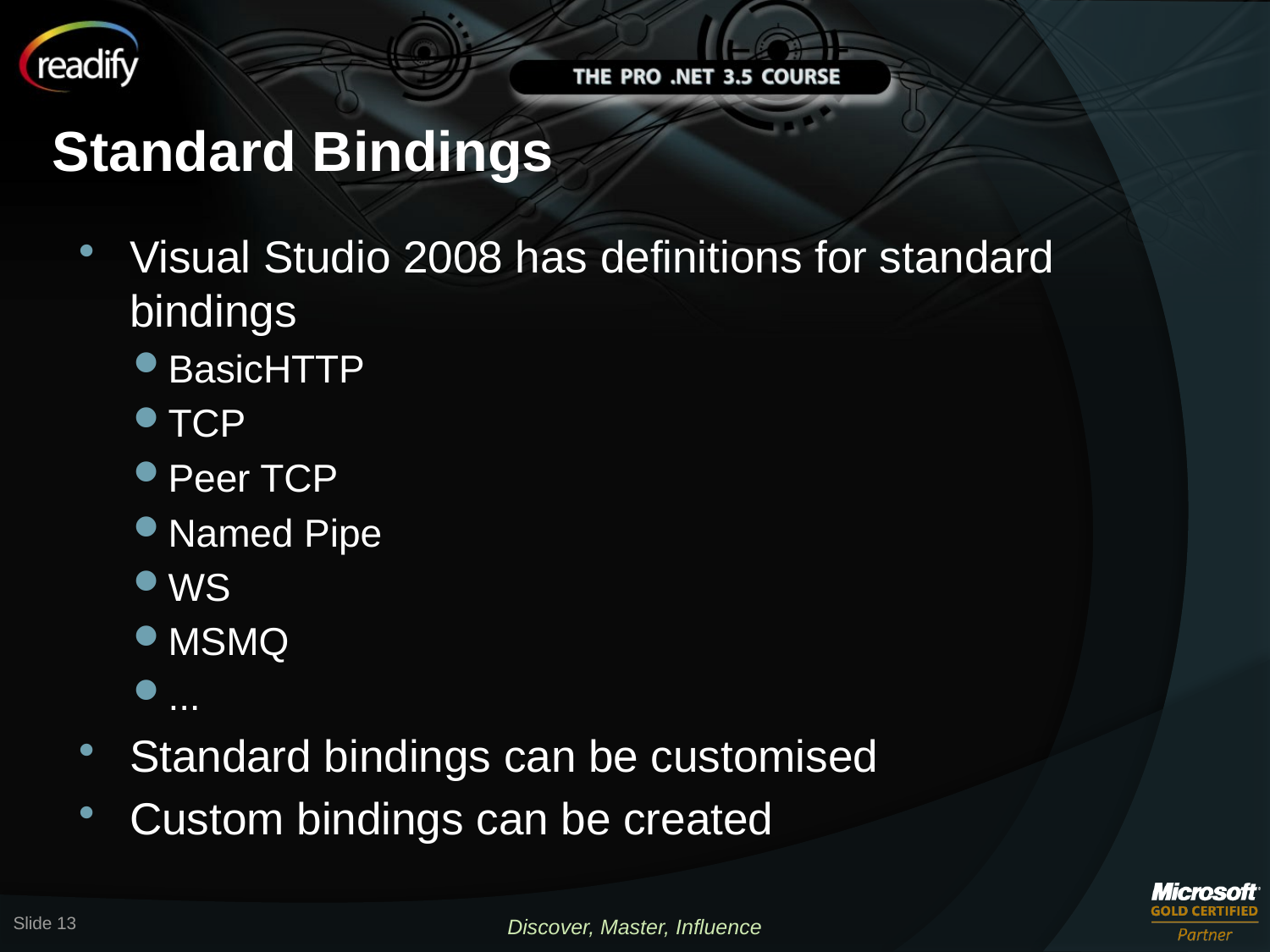

# Standard Bindings
Visual Studio 2008 has definitions for standard bindings
BasicHTTP
TCP
Peer TCP
Named Pipe
WS
MSMQ
...
Standard bindings can be customised
Custom bindings can be created
Slide 13